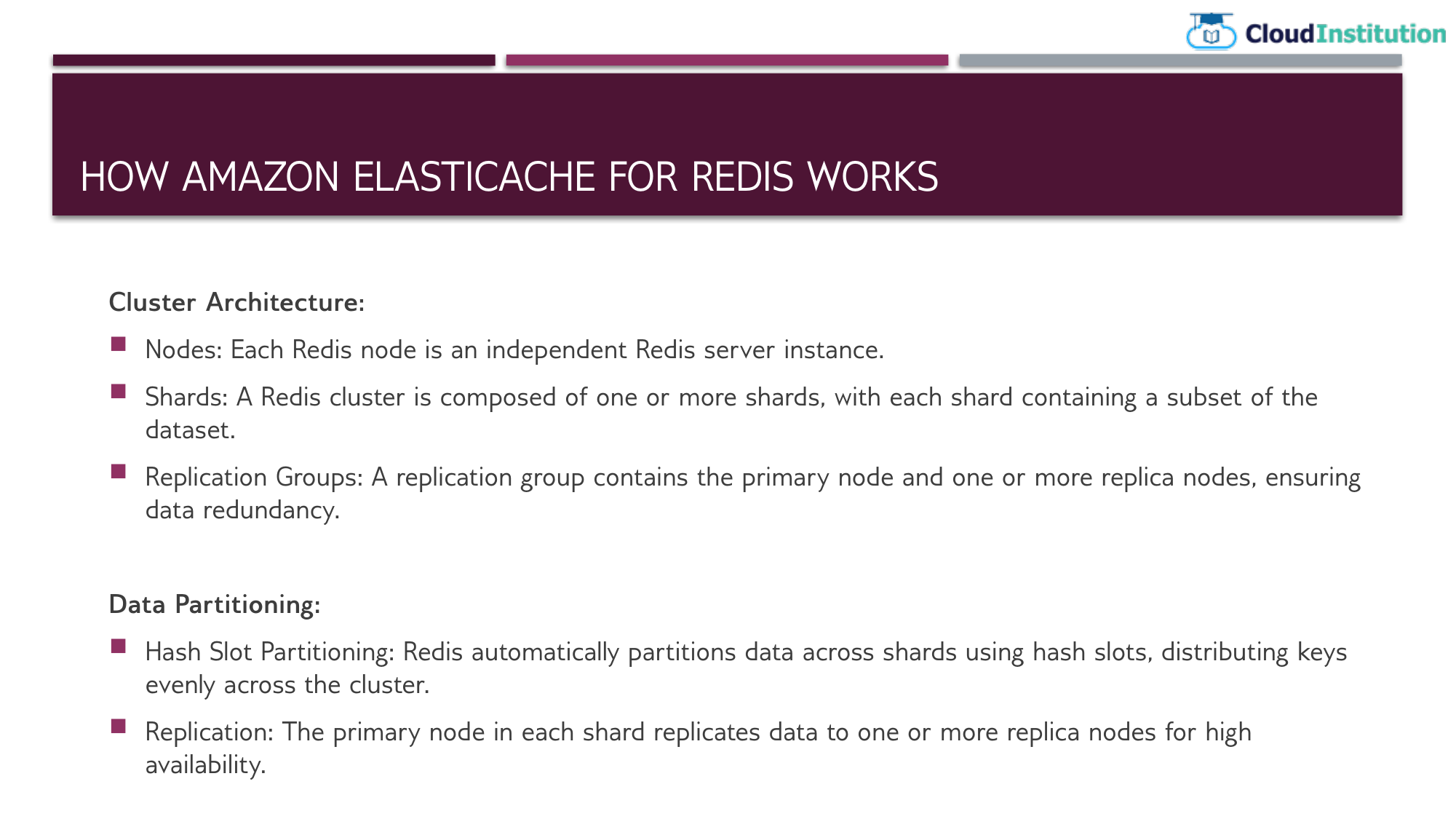

# How Amazon ElastiCache for Redis Works
Cluster Architecture:
Nodes: Each Redis node is an independent Redis server instance.
Shards: A Redis cluster is composed of one or more shards, with each shard containing a subset of the dataset.
Replication Groups: A replication group contains the primary node and one or more replica nodes, ensuring data redundancy.

Data Partitioning:
Hash Slot Partitioning: Redis automatically partitions data across shards using hash slots, distributing keys evenly across the cluster.
Replication: The primary node in each shard replicates data to one or more replica nodes for high availability.